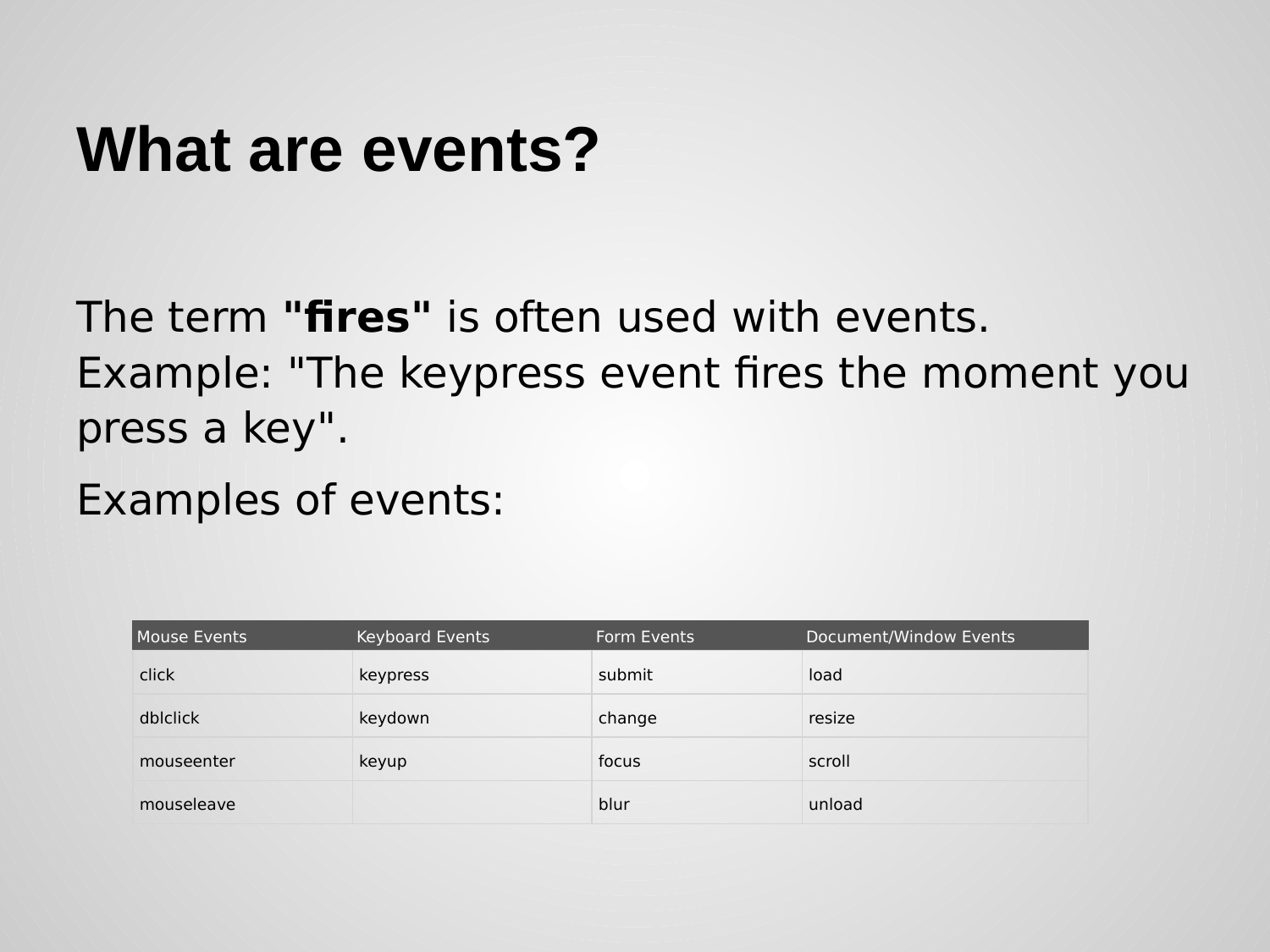

# What are events?

The term "fires" is often used with events. Example: "The keypress event fires the moment you press a key".

Examples of events:

| Mouse Events | Keyboard Events | Form Events | Document/Window Events |
| --- | --- | --- | --- |
| click | keypress | submit | load |
| dblclick | keydown | change | resize |
| mouseenter | keyup | focus | scroll |
| mouseleave |  | blur | unload |